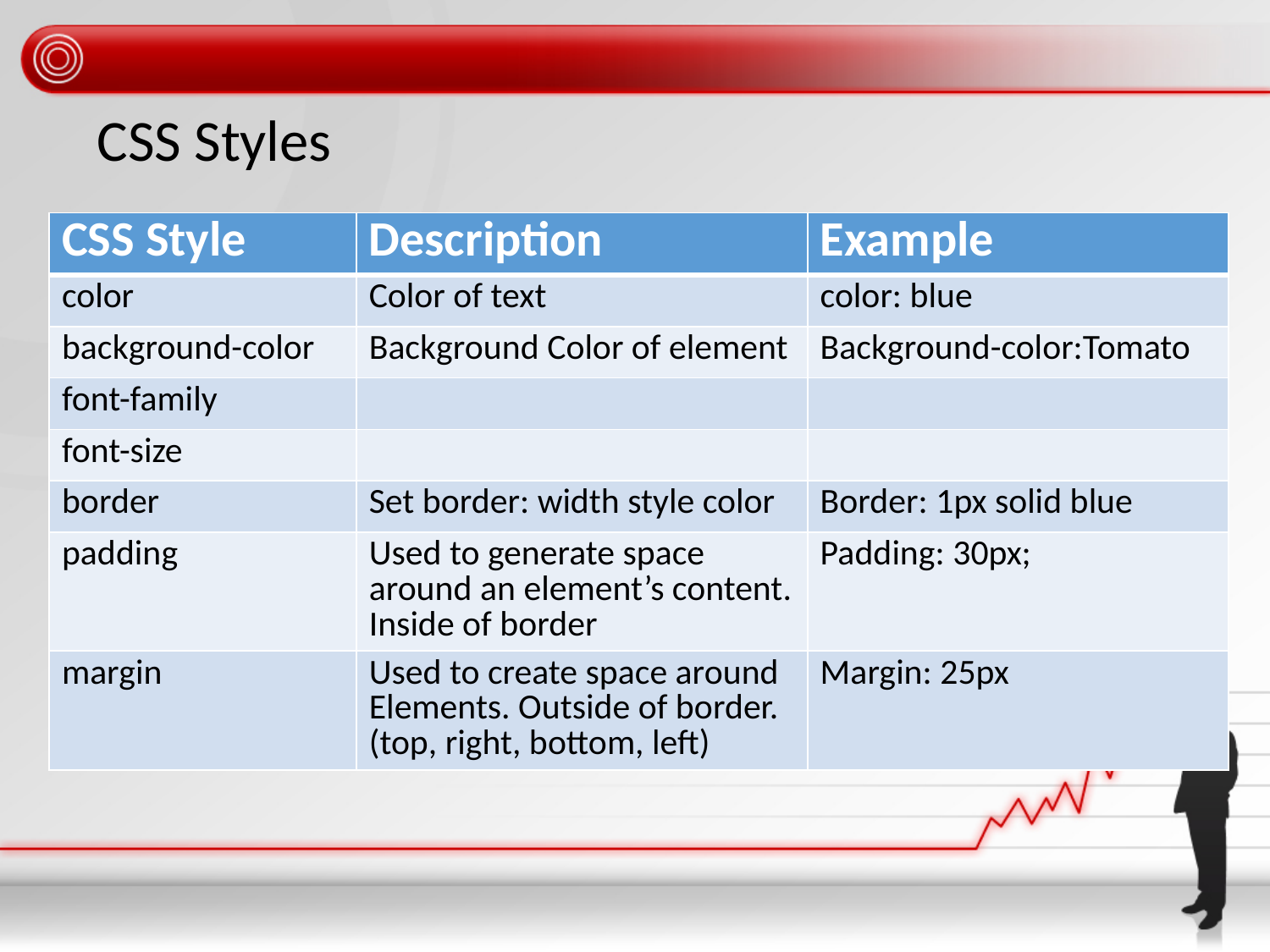

# CSS Styles
| CSS Style | Description | Example |
| --- | --- | --- |
| color | Color of text | color: blue |
| background-color | Background Color of element | Background-color:Tomato |
| font-family |  |  |
| font-size |  |  |
| border | Set border: width style color | Border: 1px solid blue |
| padding | Used to generate space around an element’s content. Inside of border | Padding: 30px; |
| margin | Used to create space around Elements. Outside of border. (top, right, bottom, left) | Margin: 25px |